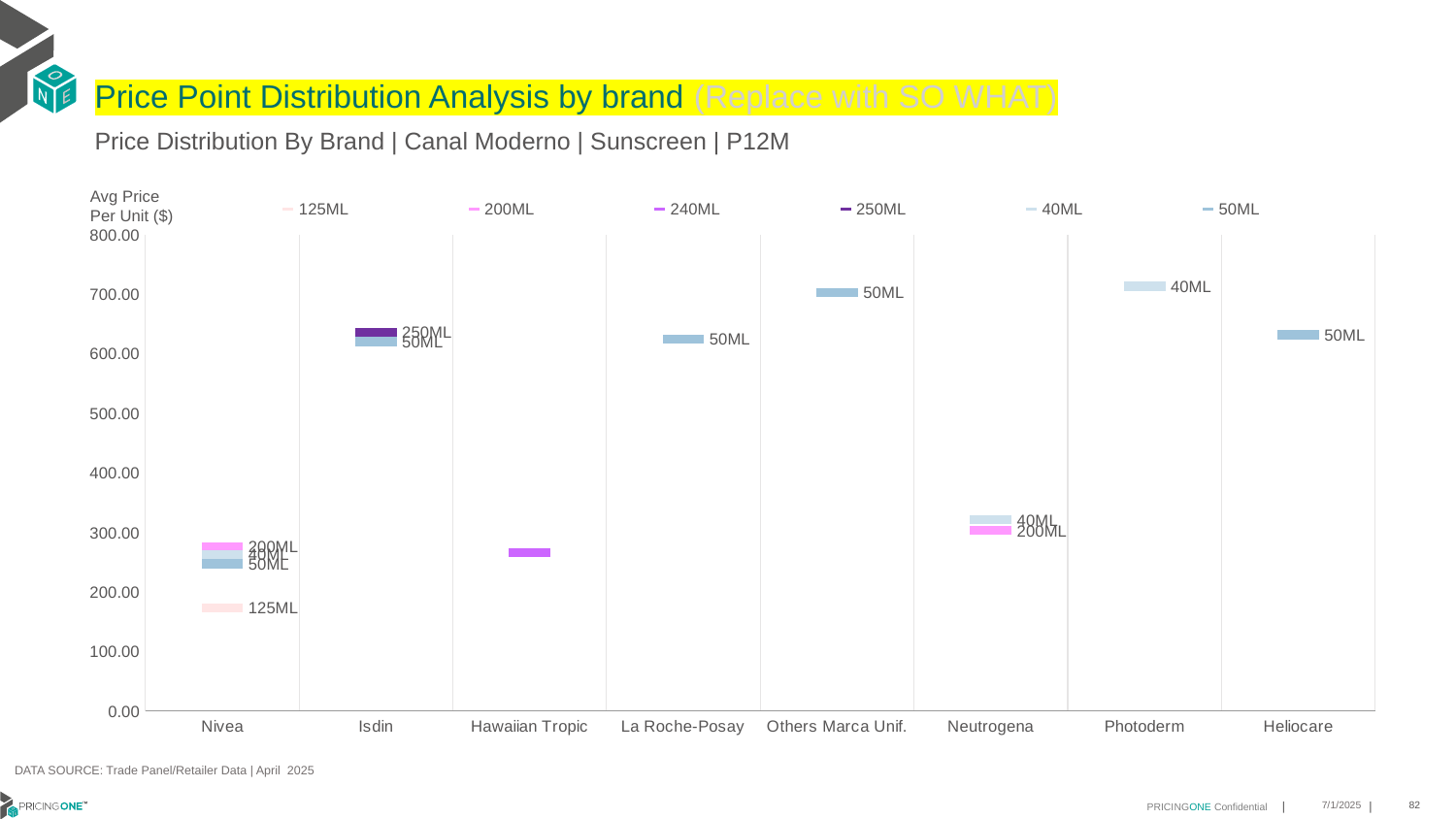

# Price Point Distribution Analysis by brand (Replace with SO WHAT)
Price Distribution By Brand | Canal Moderno | Sunscreen | P12M

### Chart

| Category | 125ML | 200ML | 240ML | 250ML | 40ML | 50ML |
|---|---|---|---|---|---|---|
| Nivea | 173.0898 | 275.9941 | None | None | 262.6641 | 247.4402 |
| Isdin | None | None | None | 636.3172 | None | 620.6019 |
| Hawaiian Tropic | None | None | 265.9518 | None | None | None |
| La Roche-Posay | None | None | None | None | None | 624.9672 |
| Others Marca Unif. | None | None | None | None | None | 702.5327 |
| Neutrogena | None | 303.089 | None | None | 321.1057 | None |
| Photoderm | None | None | None | None | 713.5101 | None |
| Heliocare | None | None | None | None | None | 632.282 |
Avg Price
Per Unit ($)
DATA SOURCE: Trade Panel/Retailer Data | April  2025
7/1/2025
82